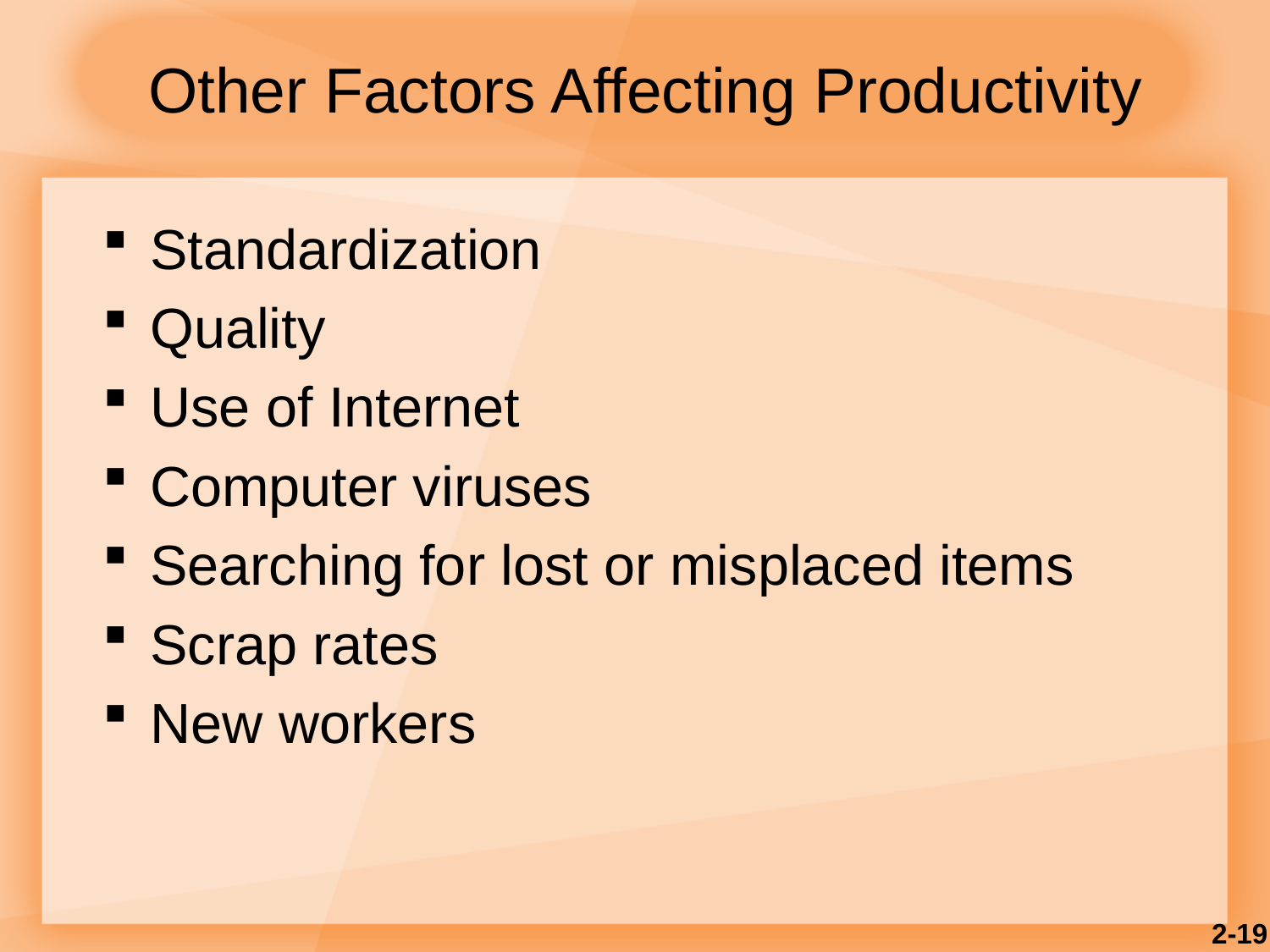

# Other Factors Affecting Productivity
Standardization
Quality
Use of Internet
Computer viruses
Searching for lost or misplaced items
Scrap rates
New workers

2-19